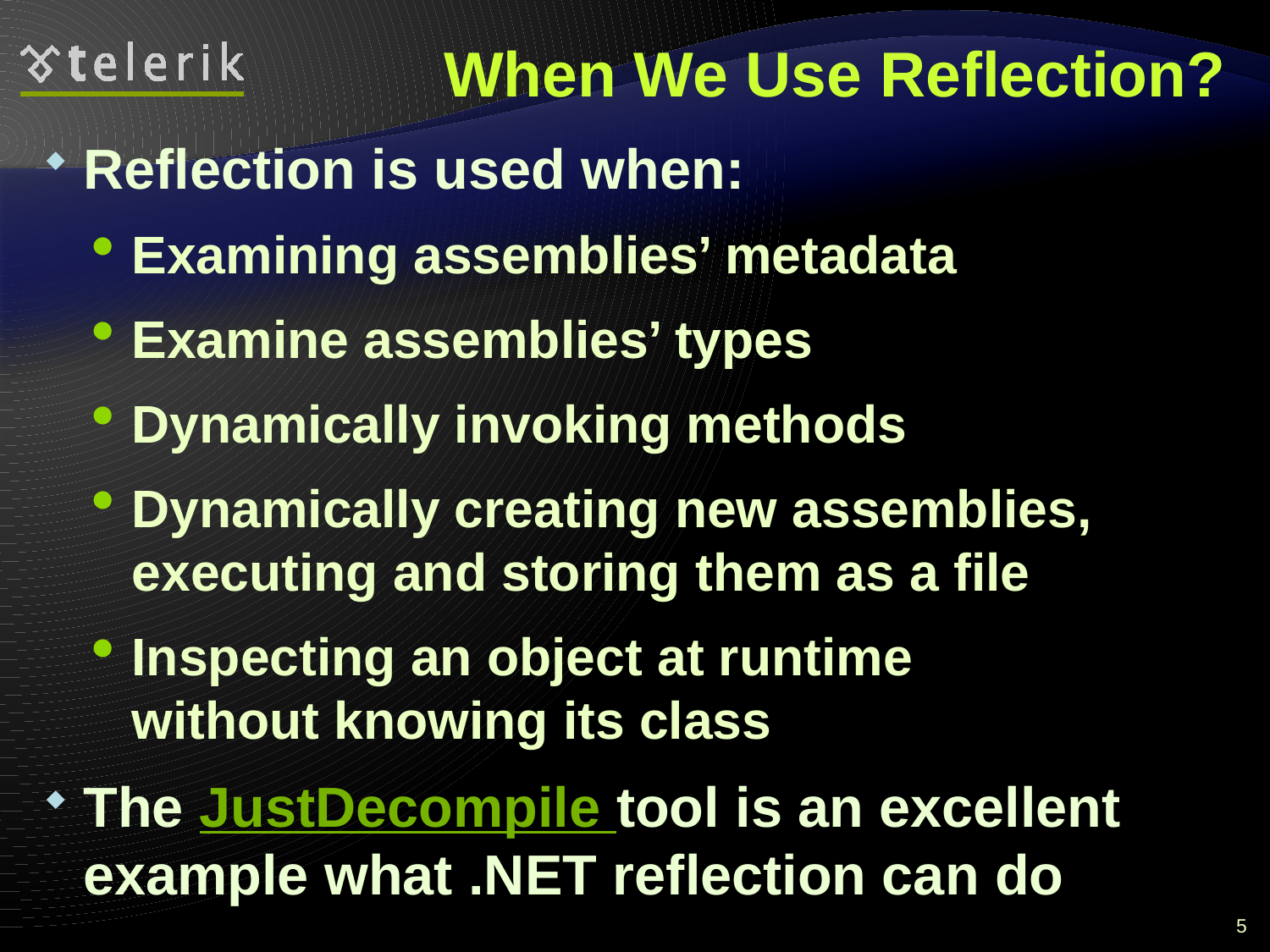

# When We Use Reflection?
Reflection is used when:
Examining assemblies’ metadata
Examine assemblies’ types
Dynamically invoking methods
Dynamically creating new assemblies, executing and storing them as a file
Inspecting an object at runtime
without knowing its class
The JustDecompile tool is an excellent example what .NET reflection can do
5